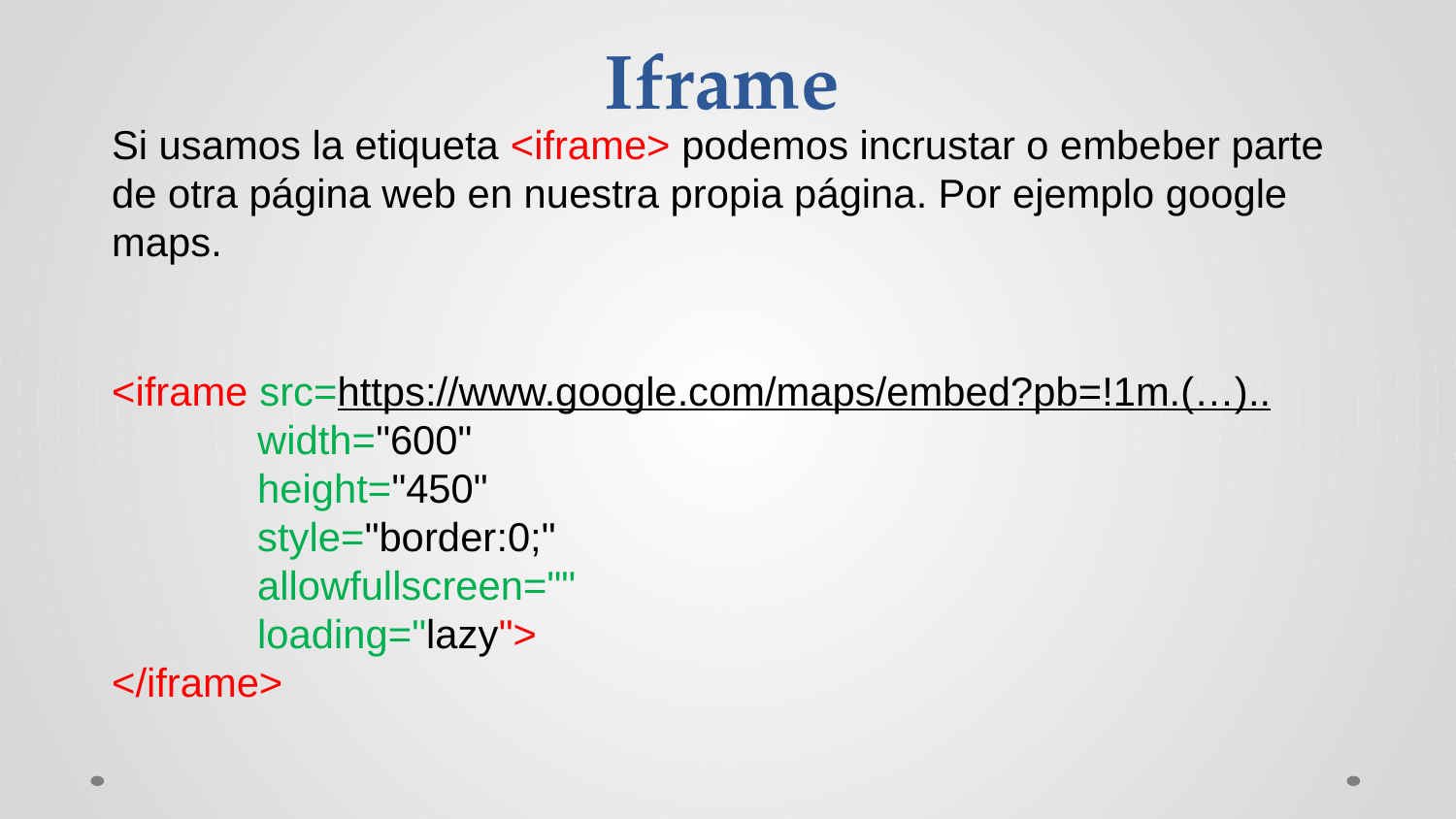

Iframe
Si usamos la etiqueta <iframe> podemos incrustar o embeber parte de otra página web en nuestra propia página. Por ejemplo google maps.
<iframe src=https://www.google.com/maps/embed?pb=!1m.(…)..
	width="600"
	height="450"
	style="border:0;"
	allowfullscreen=""
	loading="lazy">
</iframe>